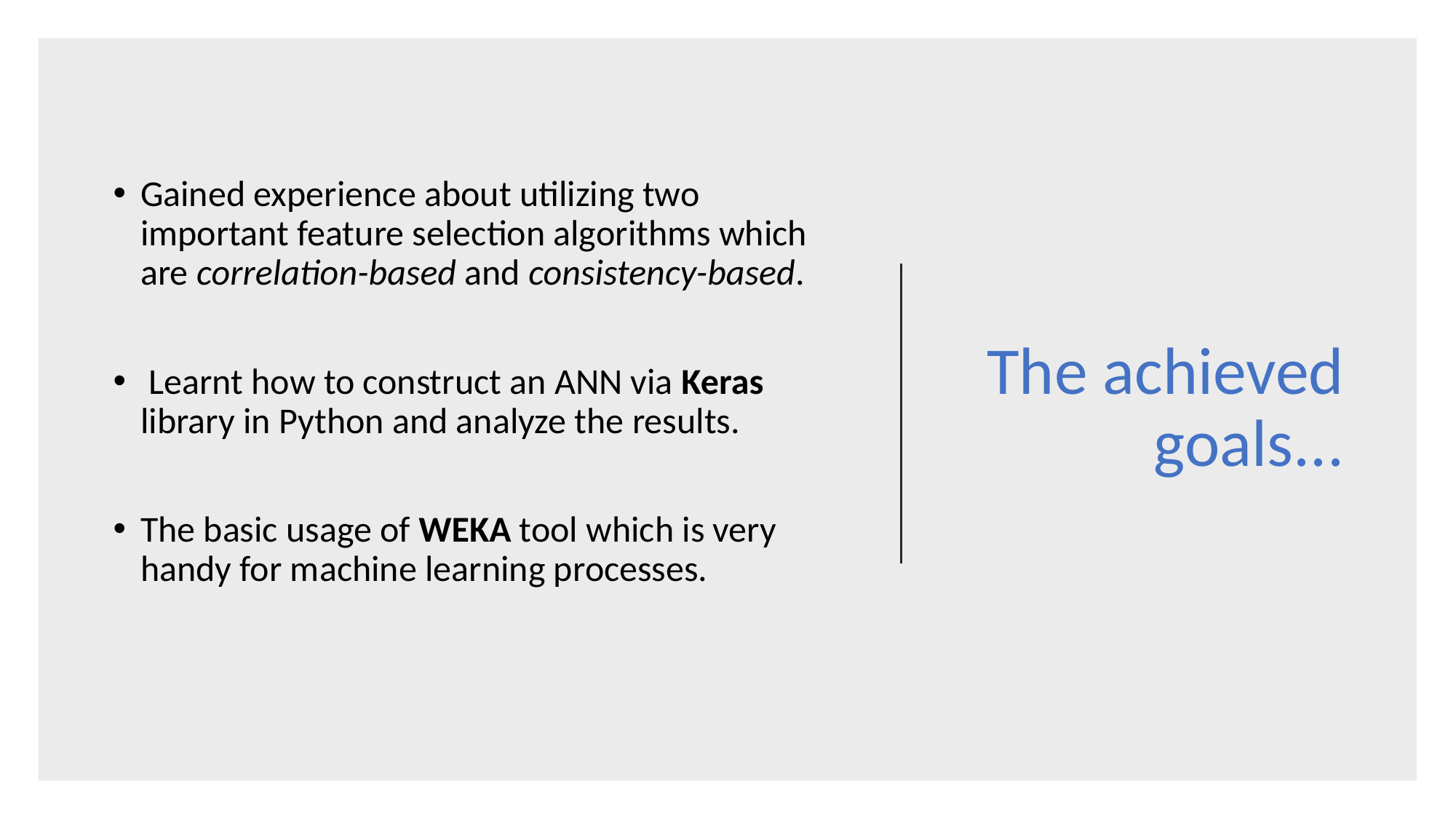

# The achieved goals...
Gained experience about utilizing two important feature selection algorithms which are correlation-based and consistency-based.

 Learnt how to construct an ANN via Keras library in Python and analyze the results.

The basic usage of WEKA tool which is very handy for machine learning processes.